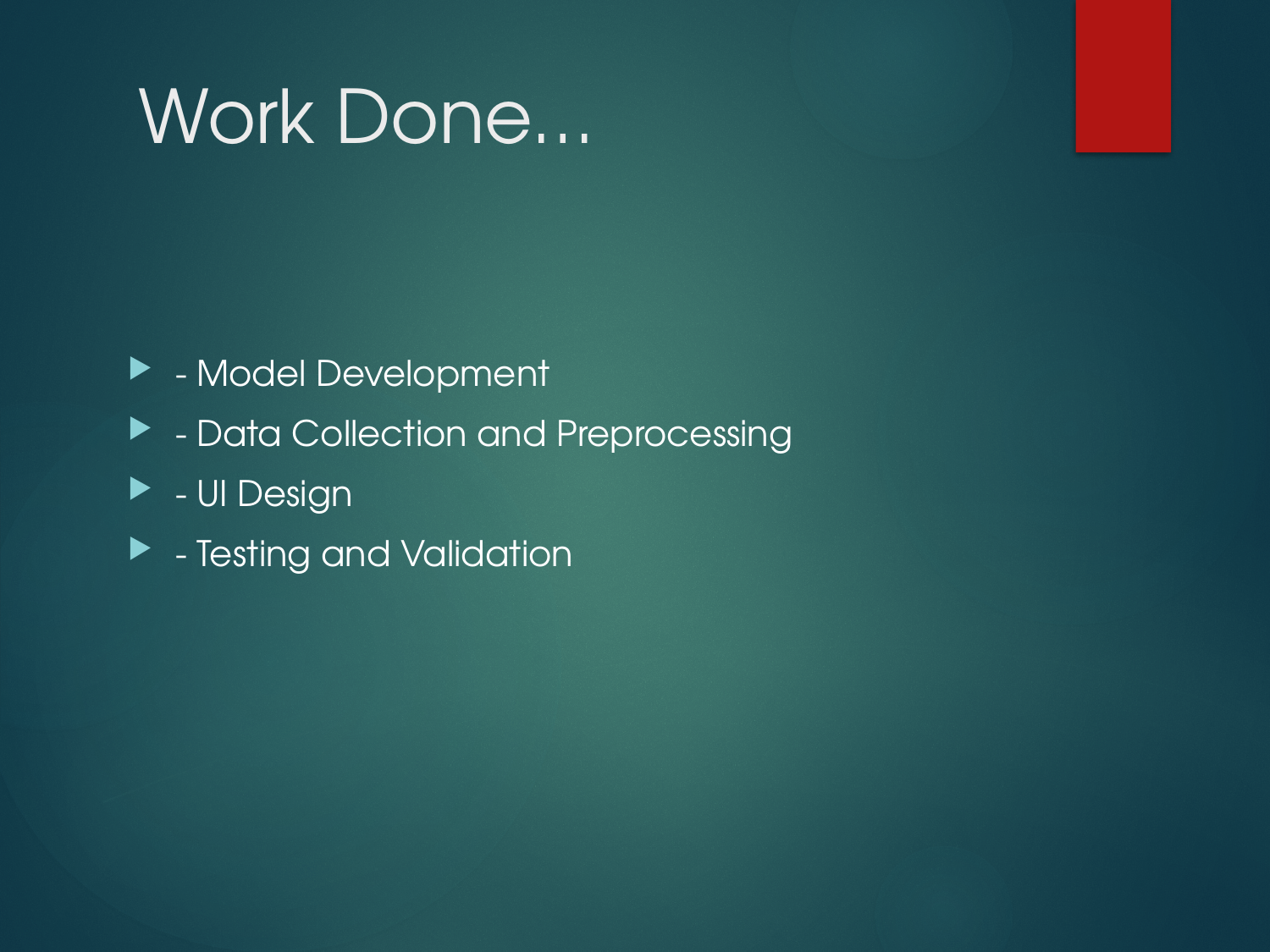

# Work Done…

- Model Development
- Data Collection and Preprocessing
- UI Design
- Testing and Validation